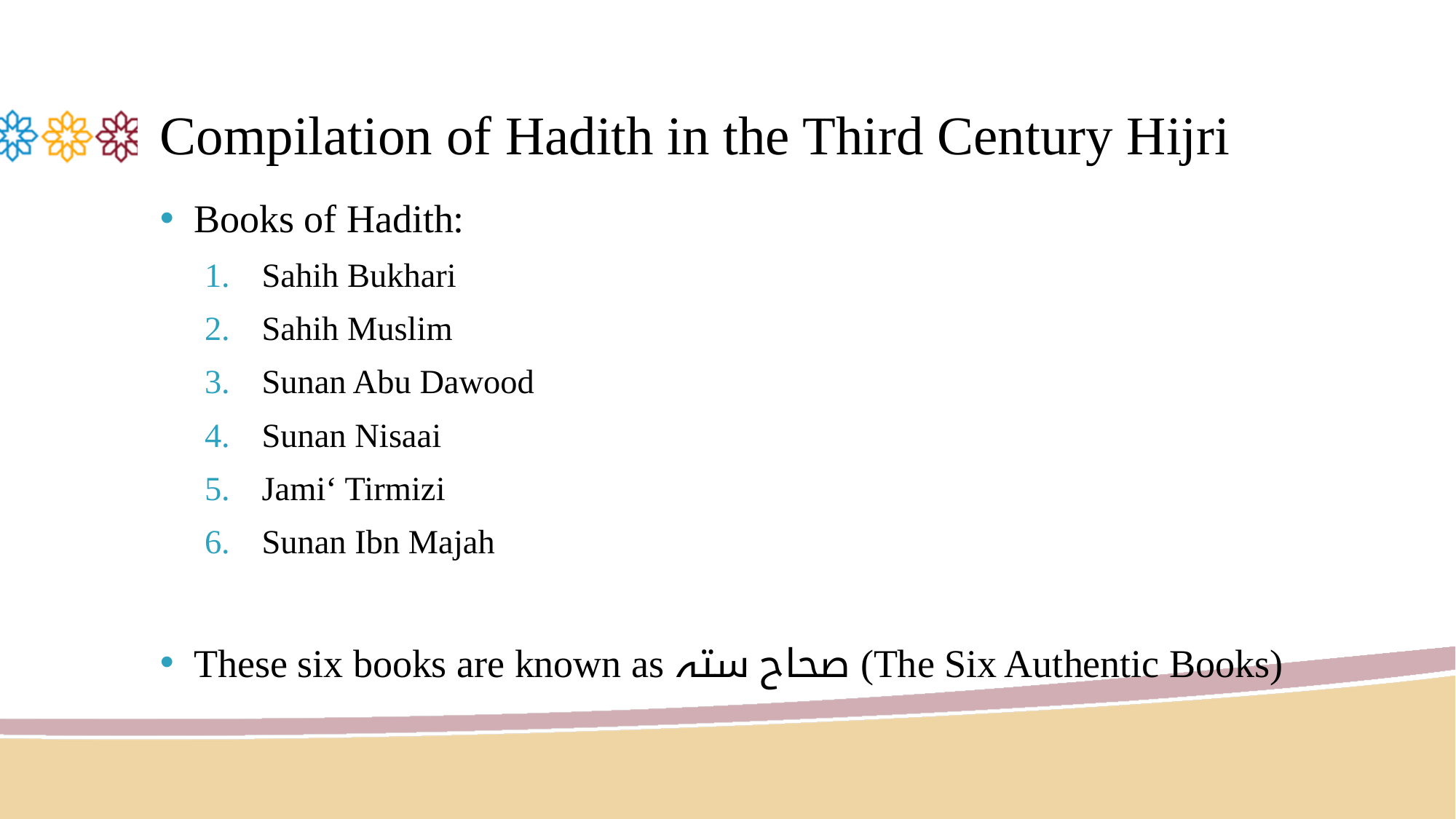

# Compilation of Hadith in the Third Century Hijri
Books of Hadith:
Sahih Bukhari
Sahih Muslim
Sunan Abu Dawood
Sunan Nisaai
Jami‘ Tirmizi
Sunan Ibn Majah

These six books are known as صحاح ستہ (The Six Authentic Books)